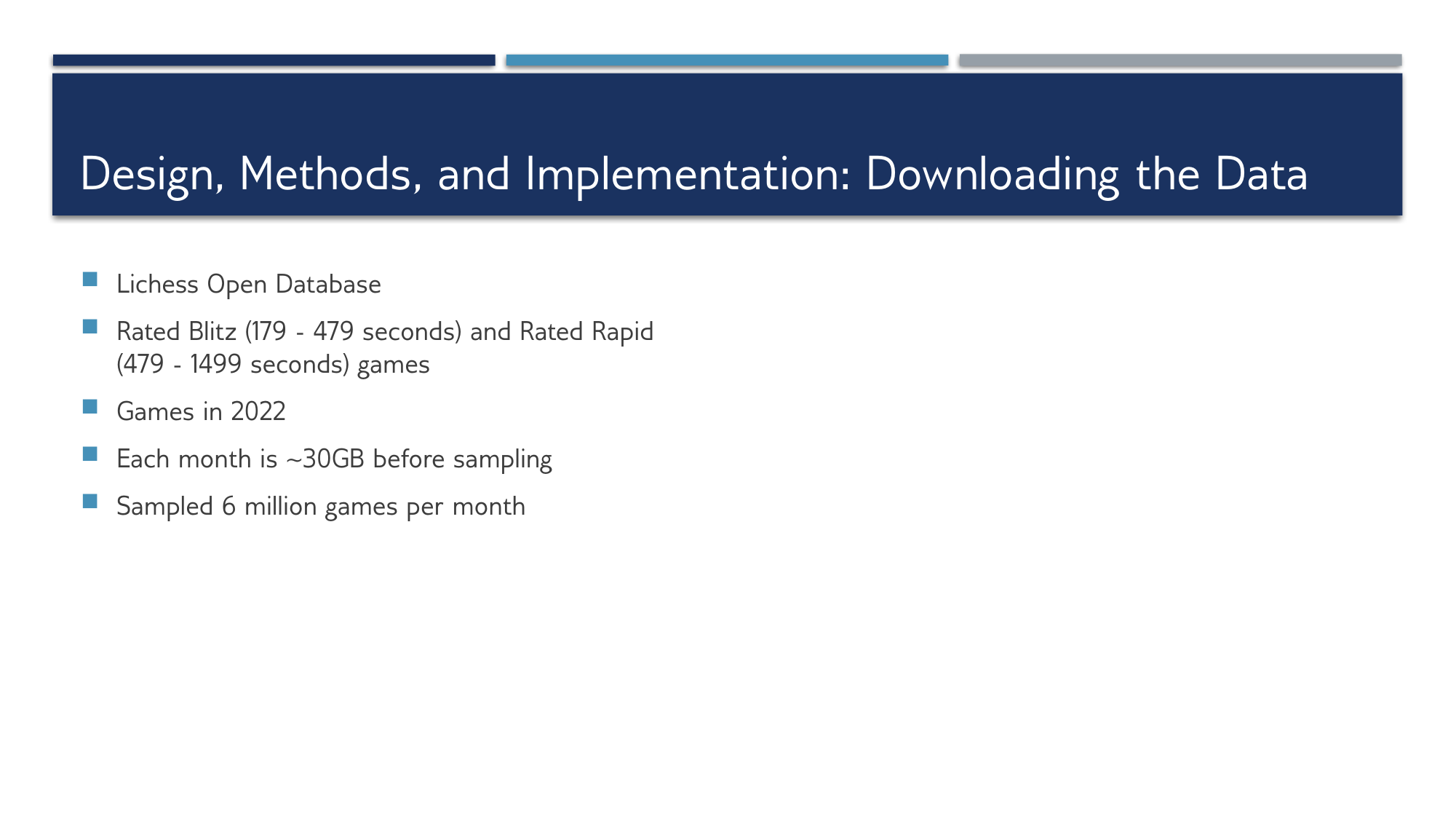

# Design, Methods, and Implementation: Downloading the Data
Lichess Open Database
Rated Blitz (179 - 479 seconds) and Rated Rapid (479 - 1499 seconds) games
Games in 2022
Each month is ~30GB before sampling
Sampled 6 million games per month